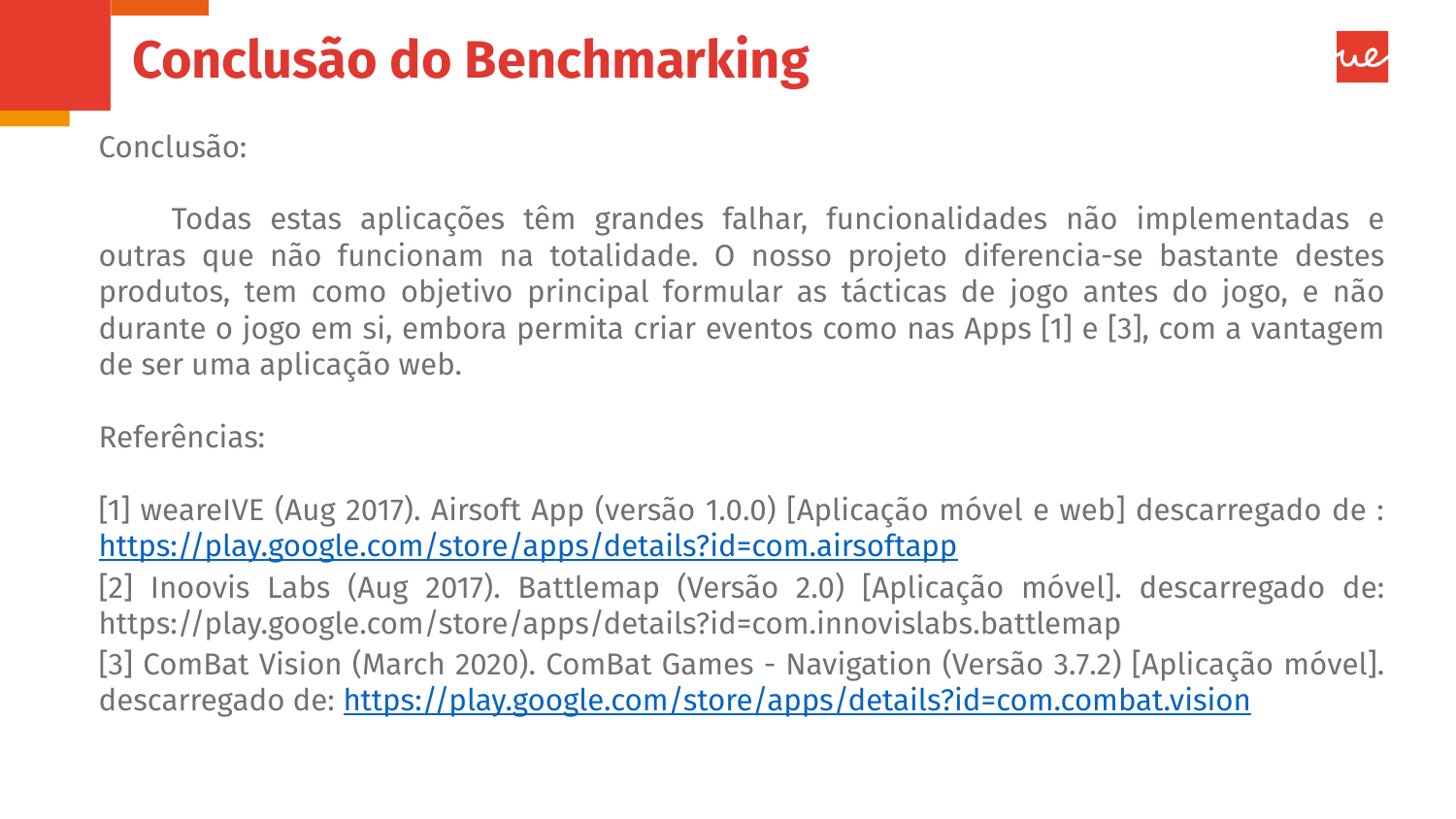

# Conclusão do Benchmarking
Conclusão:

Todas estas aplicações têm grandes falhar, funcionalidades não implementadas e outras que não funcionam na totalidade. O nosso projeto diferencia-se bastante destes produtos, tem como objetivo principal formular as tácticas de jogo antes do jogo, e não durante o jogo em si, embora permita criar eventos como nas Apps [1] e [3], com a vantagem de ser uma aplicação web.

Referências:

[1] weareIVE (Aug 2017). Airsoft App (versão 1.0.0) [Aplicação móvel e web] descarregado de : https://play.google.com/store/apps/details?id=com.airsoftapp
[2] Inoovis Labs (Aug 2017). Battlemap (Versão 2.0) [Aplicação móvel]. descarregado de: https://play.google.com/store/apps/details?id=com.innovislabs.battlemap
[3] ComBat Vision (March 2020). ComBat Games - Navigation (Versão 3.7.2) [Aplicação móvel]. descarregado de: https://play.google.com/store/apps/details?id=com.combat.vision